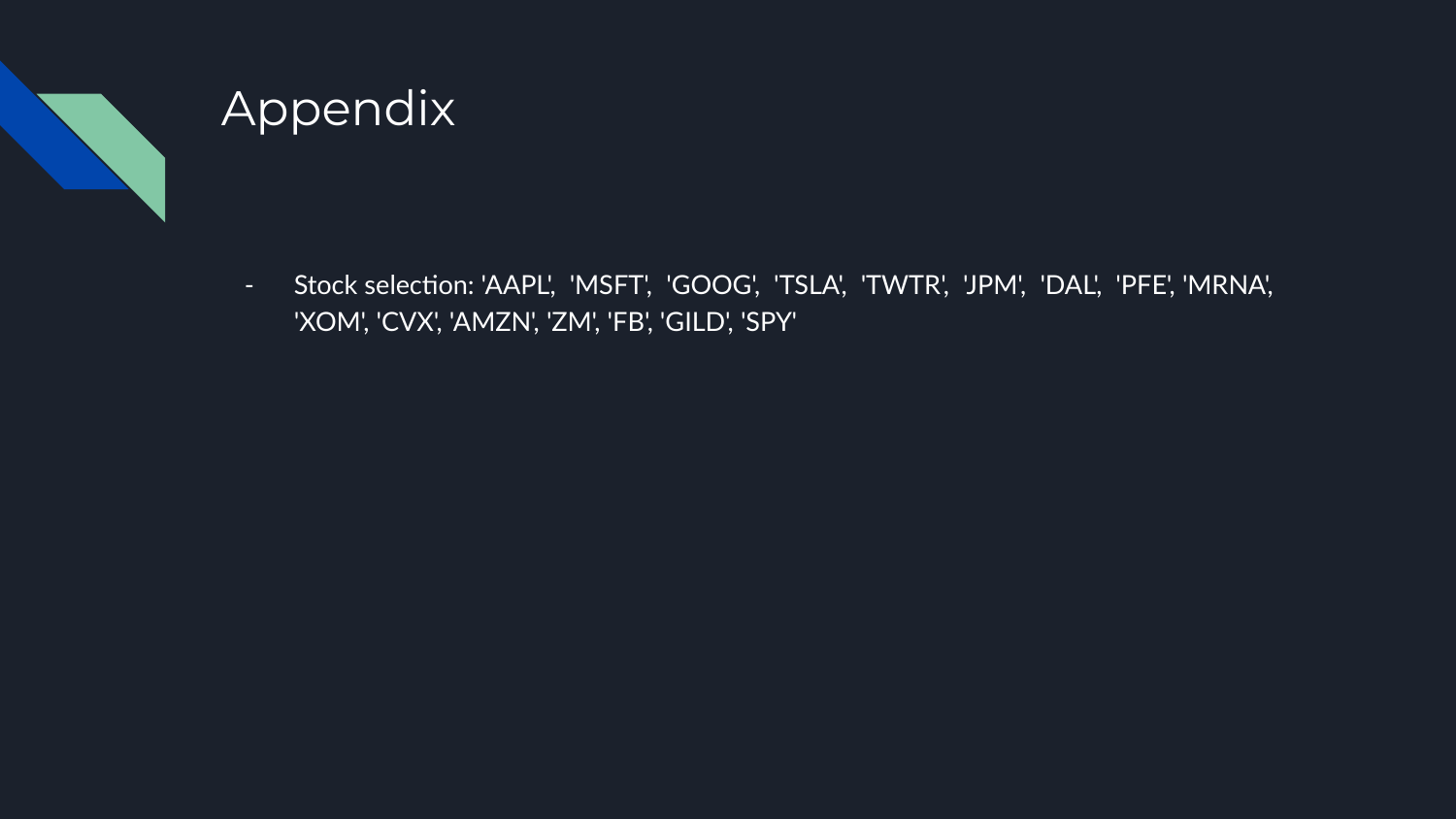

# Appendix
Stock selection: 'AAPL',  'MSFT',  'GOOG',  'TSLA',  'TWTR',  'JPM',  'DAL',  'PFE', 'MRNA', 'XOM', 'CVX', 'AMZN', 'ZM', 'FB', 'GILD', 'SPY'